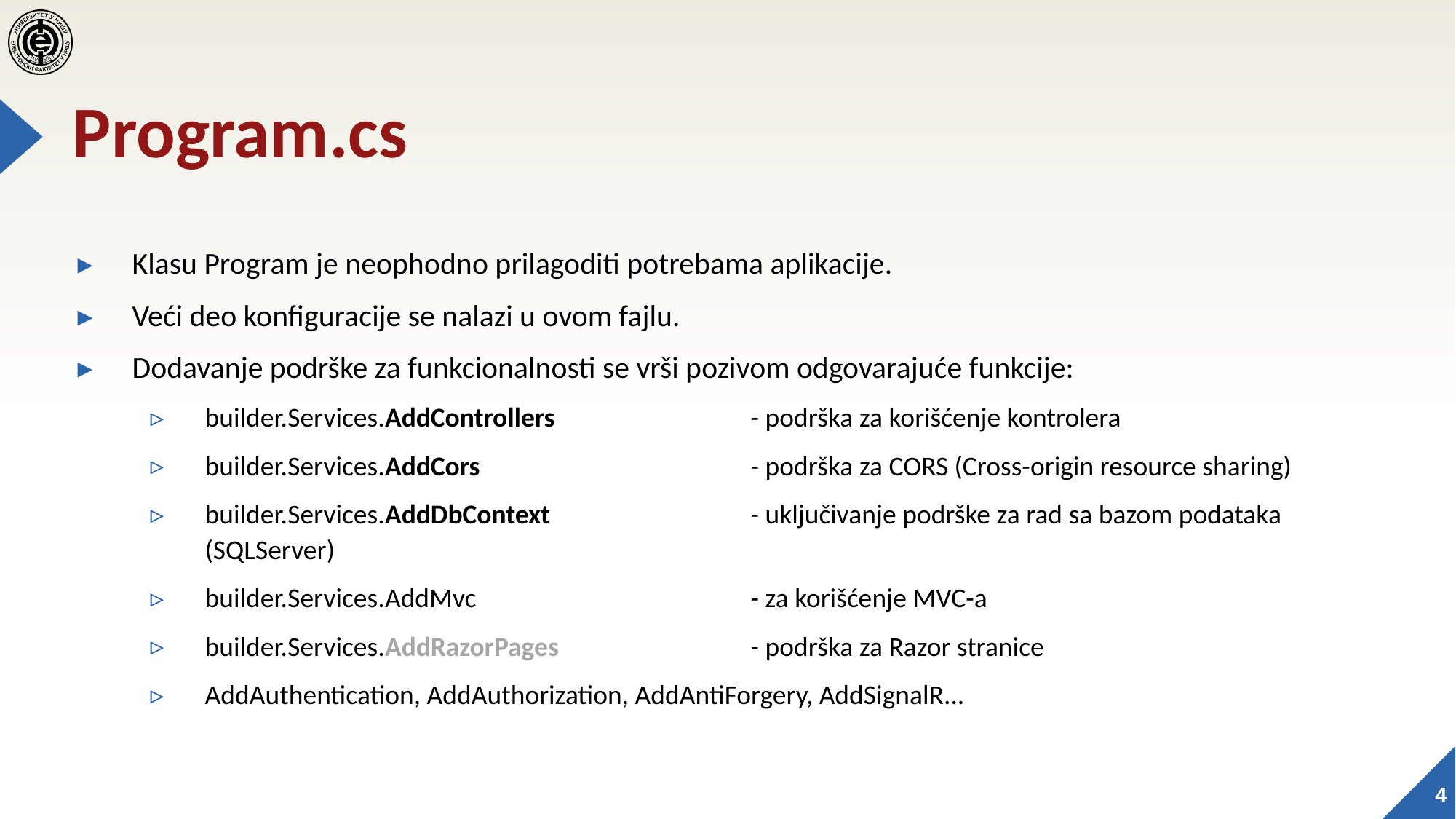

# Program.cs
Klasu Program je neophodno prilagoditi potrebama aplikacije.
Veći deo konfiguracije se nalazi u ovom fajlu.
Dodavanje podrške za funkcionalnosti se vrši pozivom odgovarajuće funkcije:
builder.Services.AddControllers		- podrška za korišćenje kontrolera
builder.Services.AddCors			- podrška za CORS (Cross-origin resource sharing)
builder.Services.AddDbContext		- uključivanje podrške za rad sa bazom podataka (SQLServer)
builder.Services.AddMvc 			- za korišćenje MVC-a
builder.Services.AddRazorPages 		- podrška za Razor stranice
AddAuthentication, AddAuthorization, AddAntiForgery, AddSignalR...
4